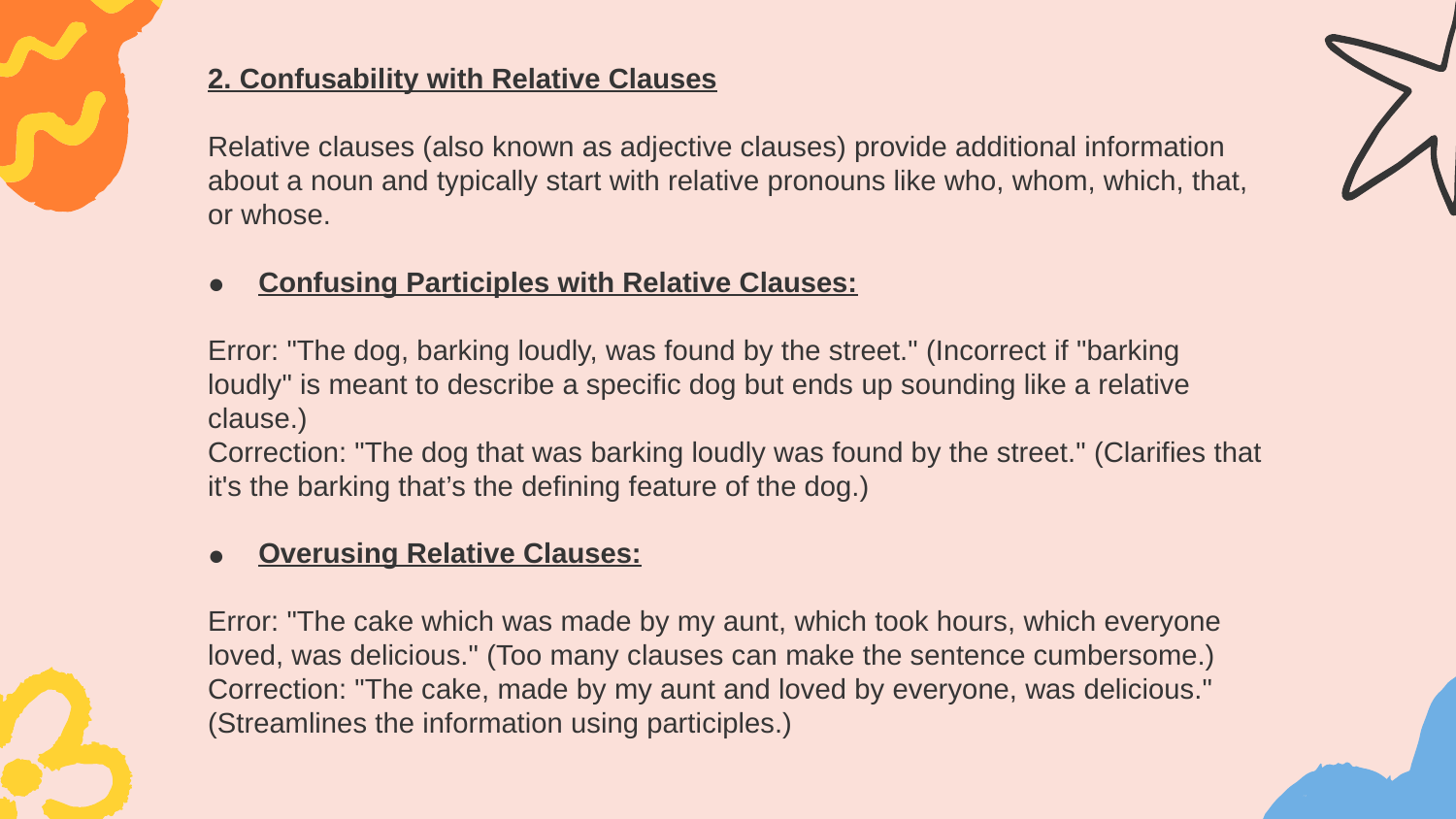

2. Confusability with Relative Clauses

Relative clauses (also known as adjective clauses) provide additional information about a noun and typically start with relative pronouns like who, whom, which, that, or whose.

Confusing Participles with Relative Clauses:

Error: "The dog, barking loudly, was found by the street." (Incorrect if "barking loudly" is meant to describe a specific dog but ends up sounding like a relative clause.)
Correction: "The dog that was barking loudly was found by the street." (Clarifies that it's the barking that’s the defining feature of the dog.)

Overusing Relative Clauses:

Error: "The cake which was made by my aunt, which took hours, which everyone loved, was delicious." (Too many clauses can make the sentence cumbersome.)
Correction: "The cake, made by my aunt and loved by everyone, was delicious." (Streamlines the information using participles.)